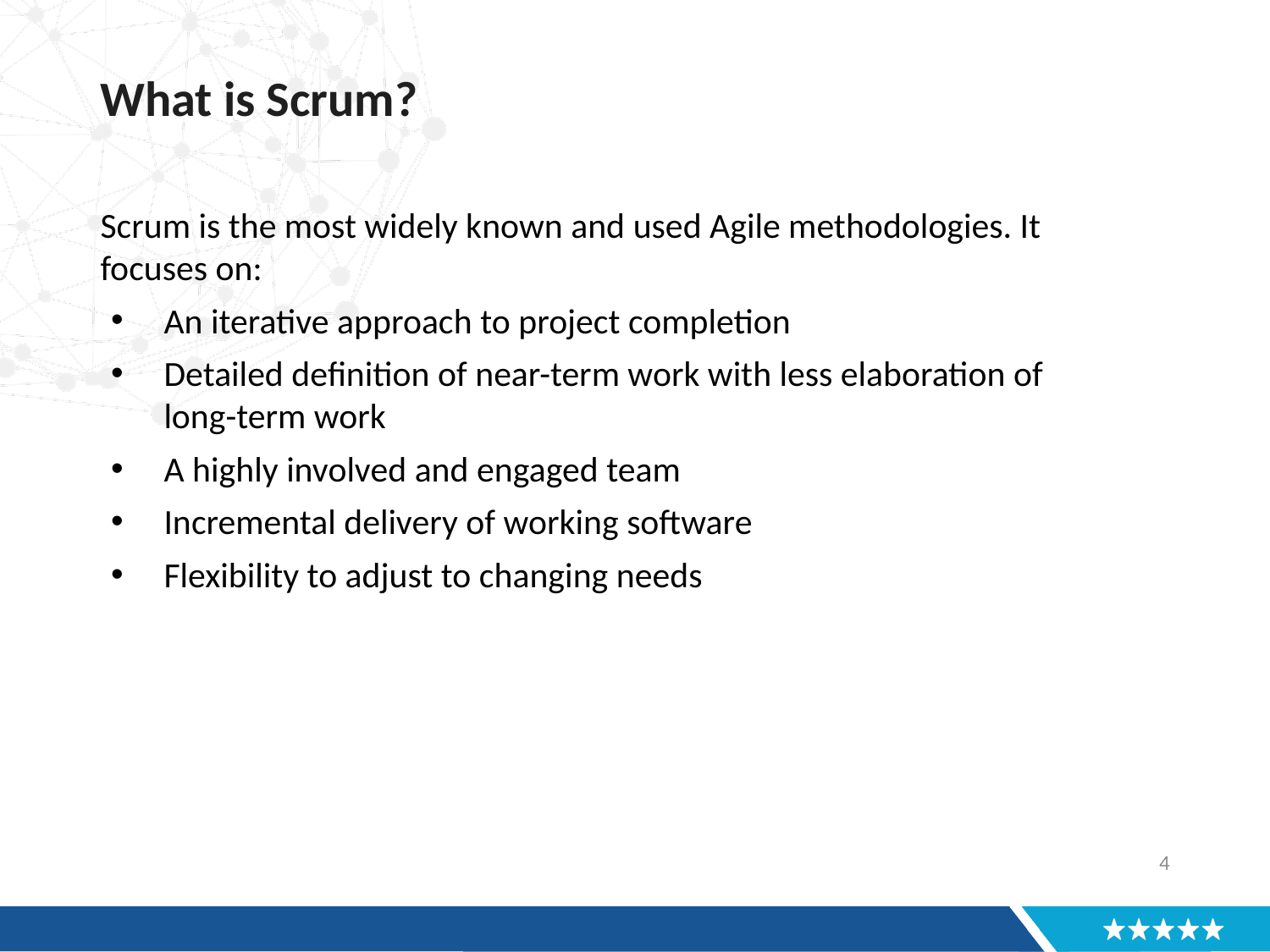

# What is Scrum?
Scrum is the most widely known and used Agile methodologies. It focuses on:
An iterative approach to project completion
Detailed definition of near-term work with less elaboration of long-term work
A highly involved and engaged team
Incremental delivery of working software
Flexibility to adjust to changing needs
4